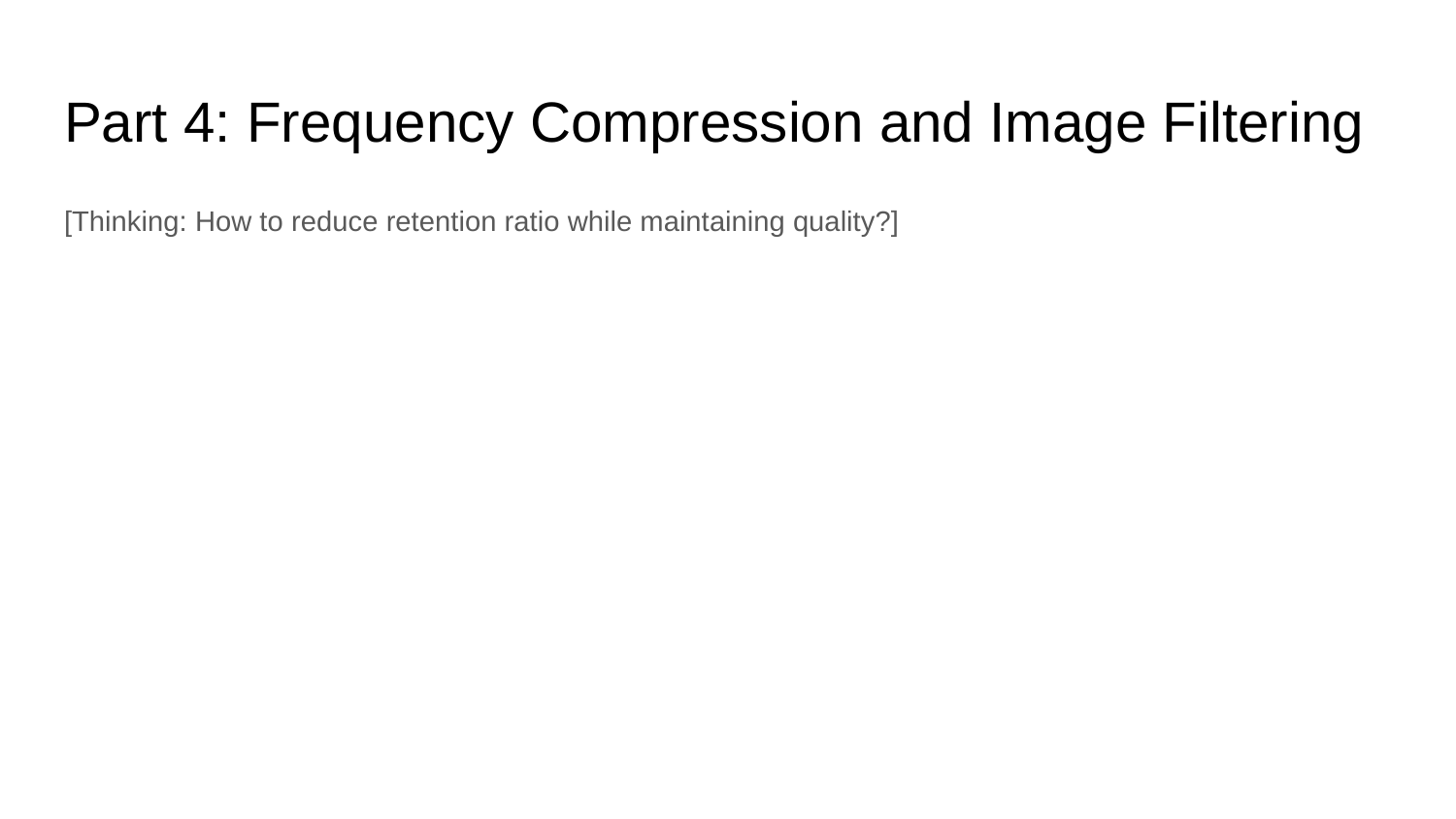

# Part 4: Frequency Compression and Image Filtering
[Thinking: How to reduce retention ratio while maintaining quality?]